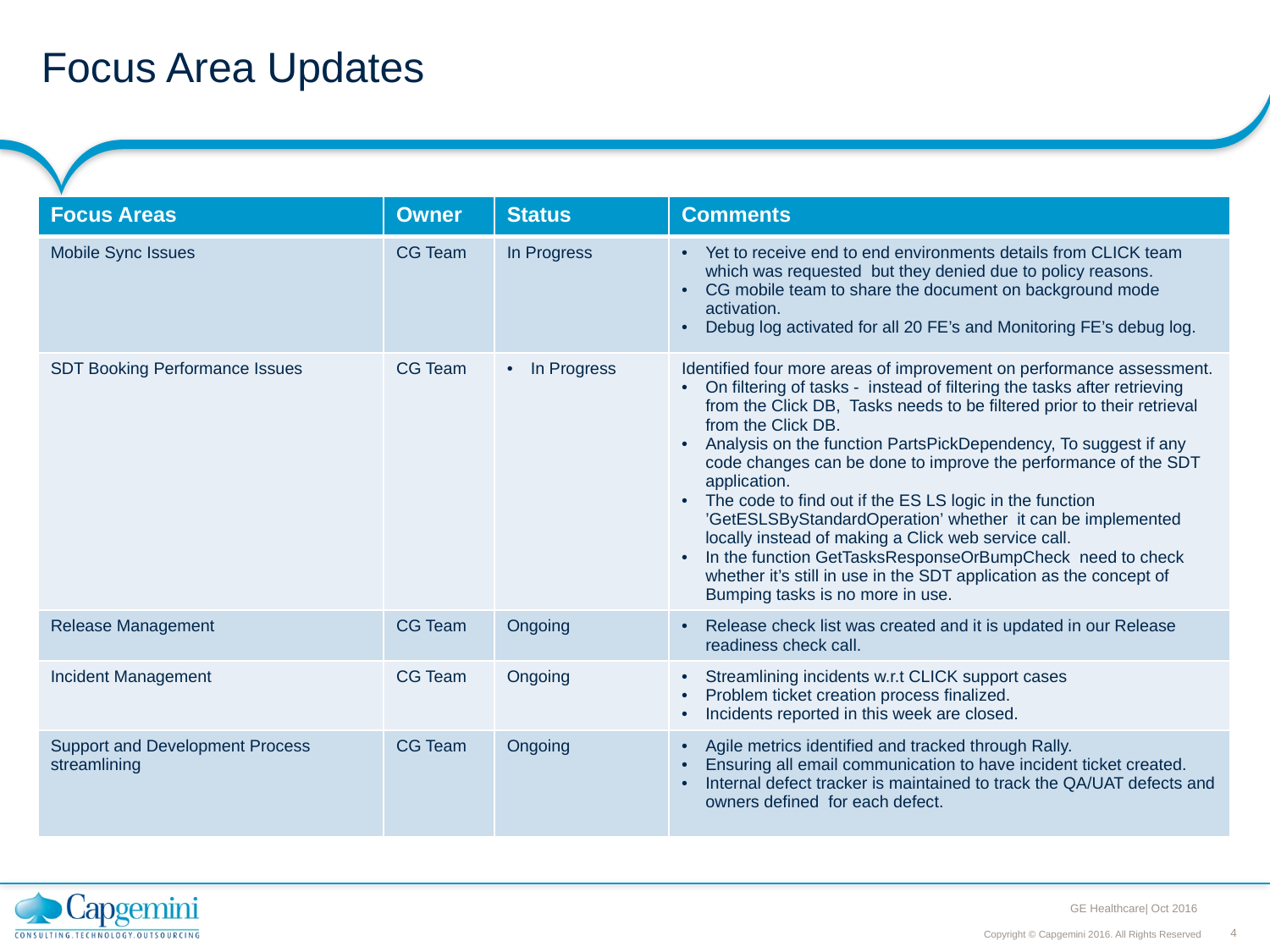

# Focus Area Updates
| Focus Areas | Owner | Status | Comments |
| --- | --- | --- | --- |
| Mobile Sync Issues | CG Team | In Progress | Yet to receive end to end environments details from CLICK team which was requested but they denied due to policy reasons. CG mobile team to share the document on background mode activation. Debug log activated for all 20 FE’s and Monitoring FE’s debug log. |
| SDT Booking Performance Issues | CG Team | In Progress | Identified four more areas of improvement on performance assessment. On filtering of tasks - instead of filtering the tasks after retrieving from the Click DB, Tasks needs to be filtered prior to their retrieval from the Click DB. Analysis on the function PartsPickDependency, To suggest if any code changes can be done to improve the performance of the SDT application. The code to find out if the ES LS logic in the function ’GetESLSByStandardOperation’ whether it can be implemented locally instead of making a Click web service call. In the function GetTasksResponseOrBumpCheck need to check whether it’s still in use in the SDT application as the concept of Bumping tasks is no more in use. |
| Release Management | CG Team | Ongoing | Release check list was created and it is updated in our Release readiness check call. |
| Incident Management | CG Team | Ongoing | Streamlining incidents w.r.t CLICK support cases Problem ticket creation process finalized. Incidents reported in this week are closed. |
| Support and Development Process streamlining | CG Team | Ongoing | Agile metrics identified and tracked through Rally. Ensuring all email communication to have incident ticket created. Internal defect tracker is maintained to track the QA/UAT defects and owners defined for each defect. |